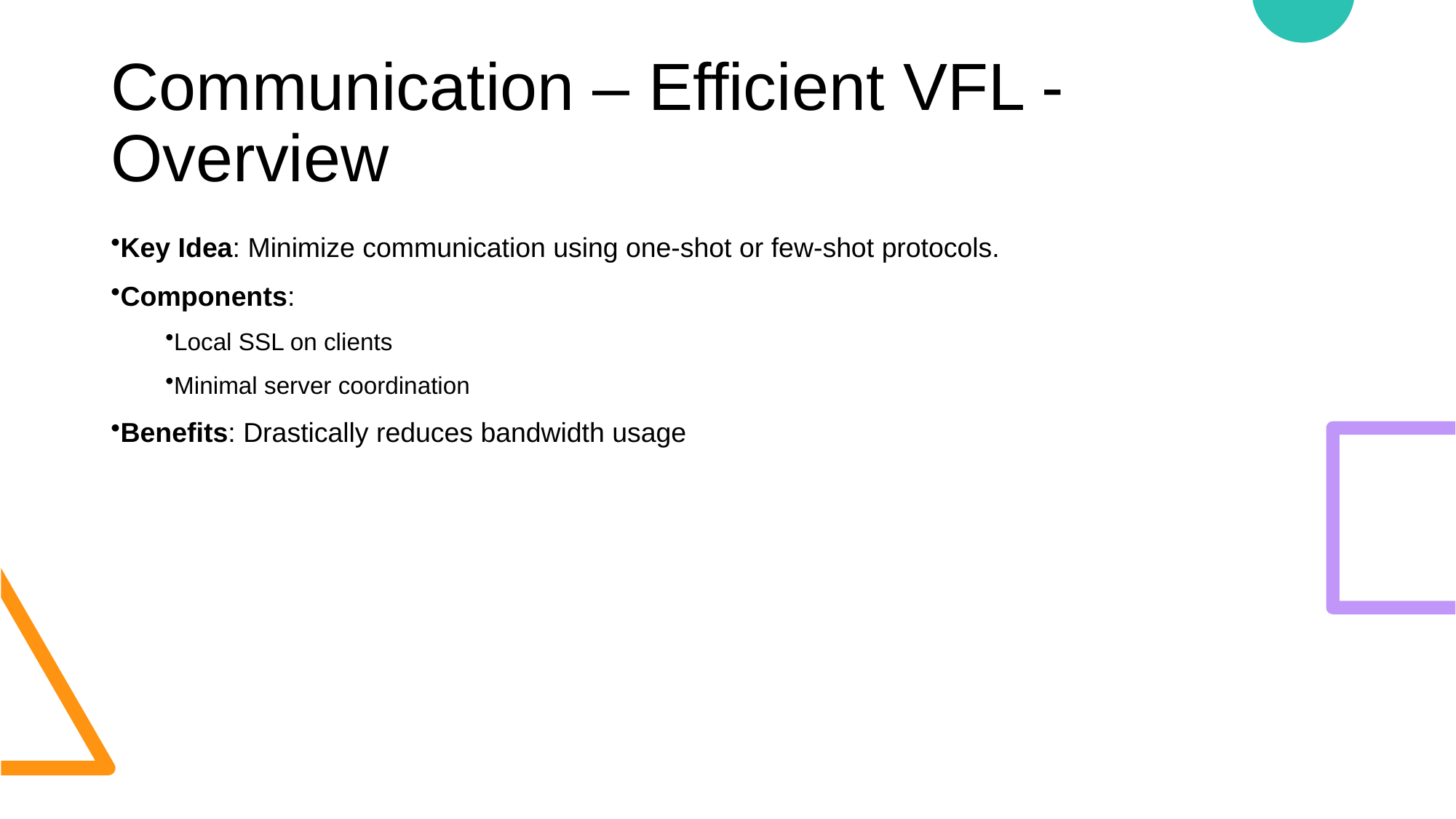

# Communication – Efficient VFL - Overview
Key Idea: Minimize communication using one-shot or few-shot protocols.
Components:
Local SSL on clients
Minimal server coordination
Benefits: Drastically reduces bandwidth usage